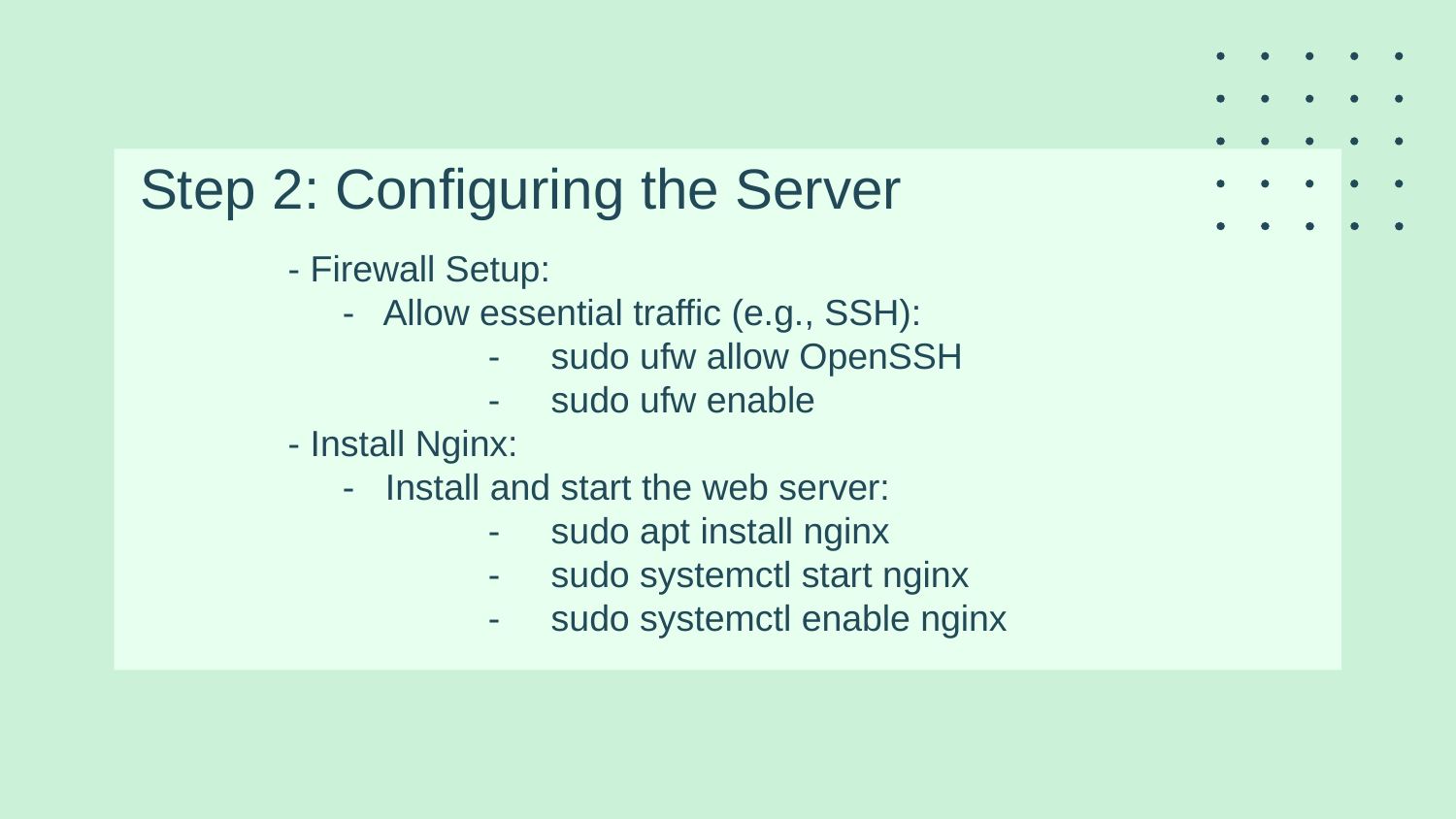

# Step 2: Configuring the Server
- Firewall Setup:
	-   Allow essential traffic (e.g., SSH):
		-     sudo ufw allow OpenSSH
		-     sudo ufw enable
- Install Nginx:
	-   Install and start the web server:
		-     sudo apt install nginx
		-     sudo systemctl start nginx
		-     sudo systemctl enable nginx